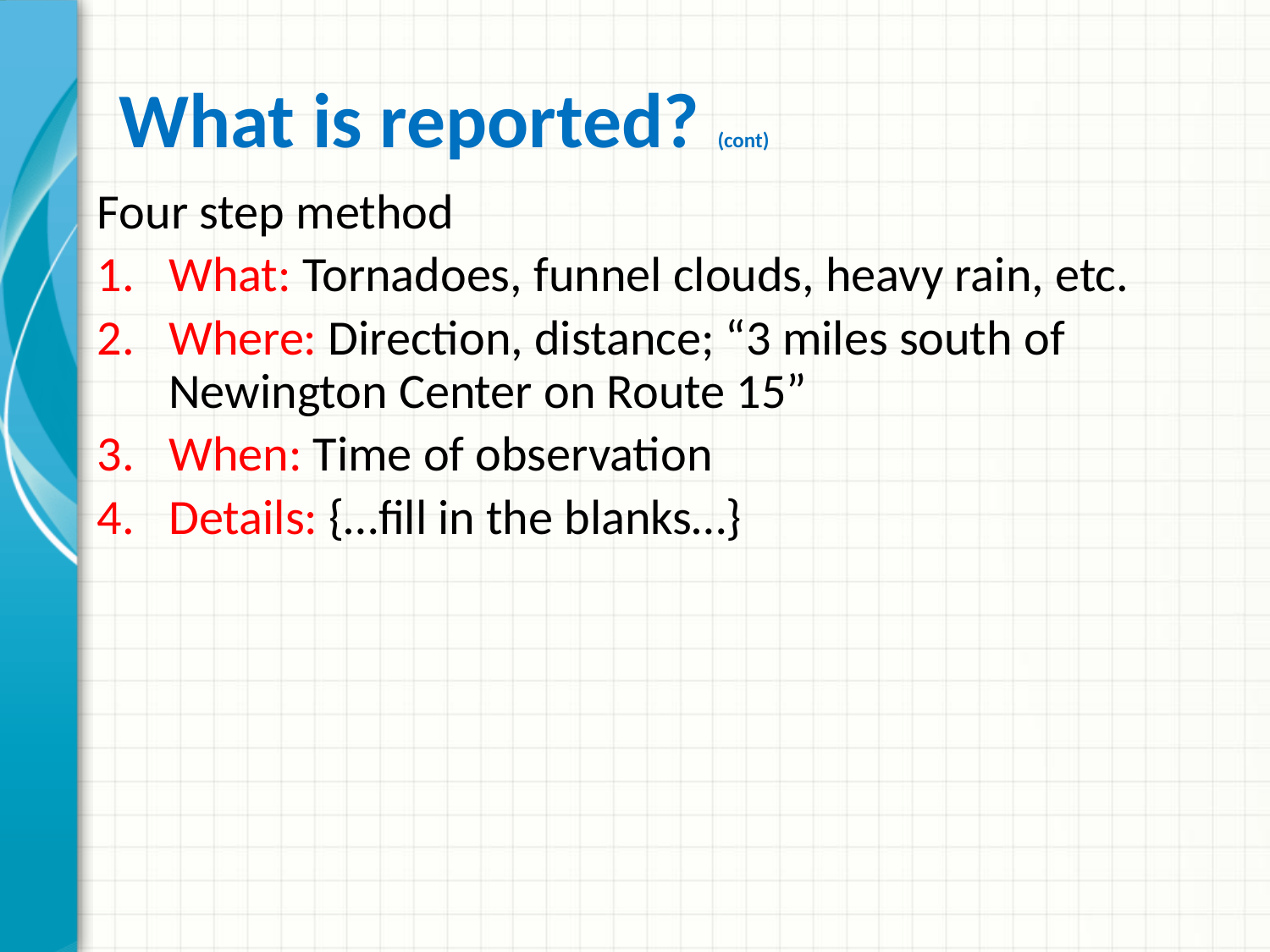

# What is reported? (cont)
Four step method
What: Tornadoes, funnel clouds, heavy rain, etc.
Where: Direction, distance; “3 miles south of Newington Center on Route 15”
When: Time of observation
Details: {…fill in the blanks…}